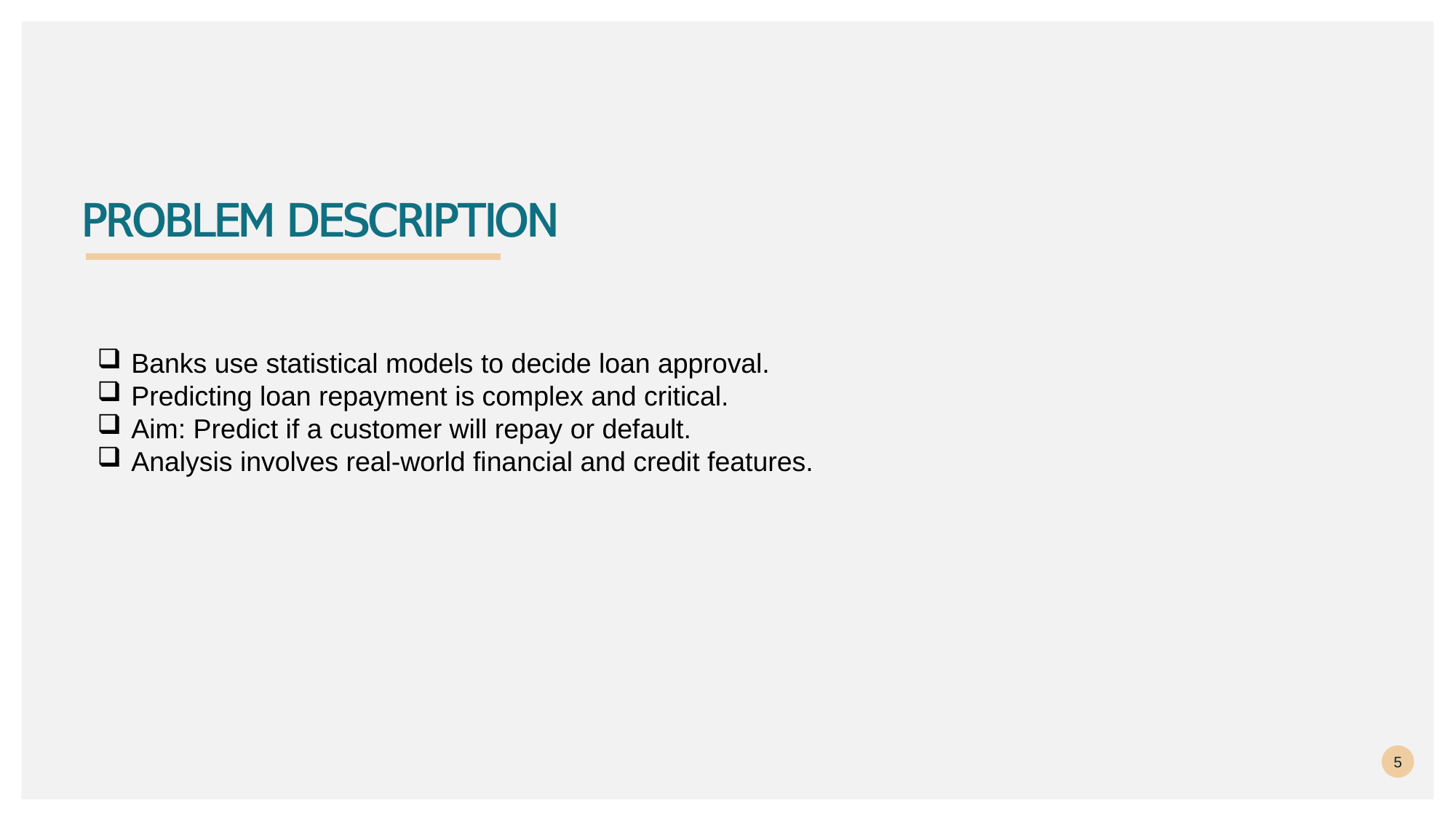

# Problem description

Banks use statistical models to decide loan approval.
Predicting loan repayment is complex and critical.
Aim: Predict if a customer will repay or default.
Analysis involves real-world financial and credit features.
5